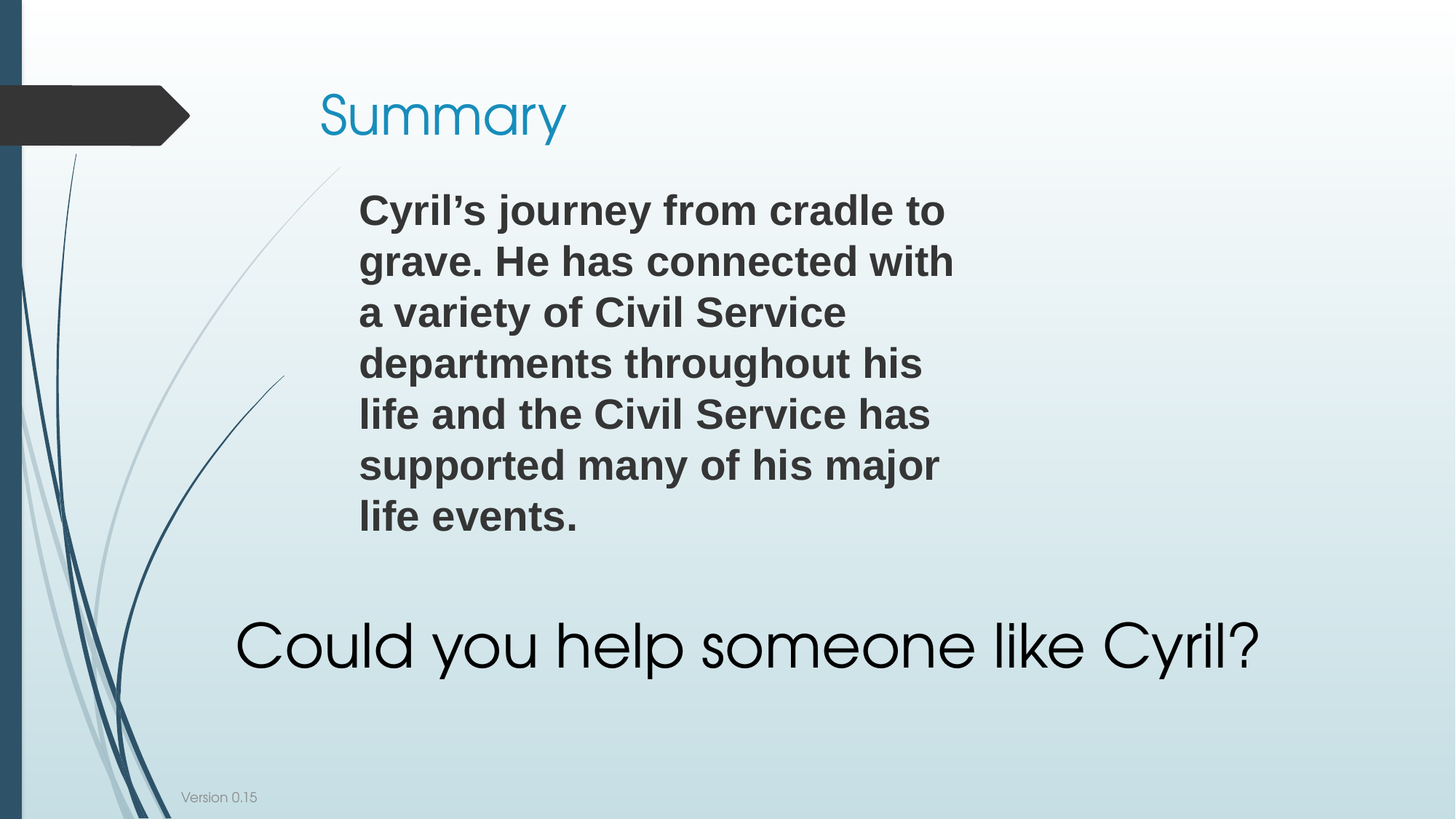

# Summary
Cyril’s journey from cradle to grave. He has connected with a variety of Civil Service departments throughout his life and the Civil Service has supported many of his major life events.

Could you help someone like Cyril?
Version 0.15